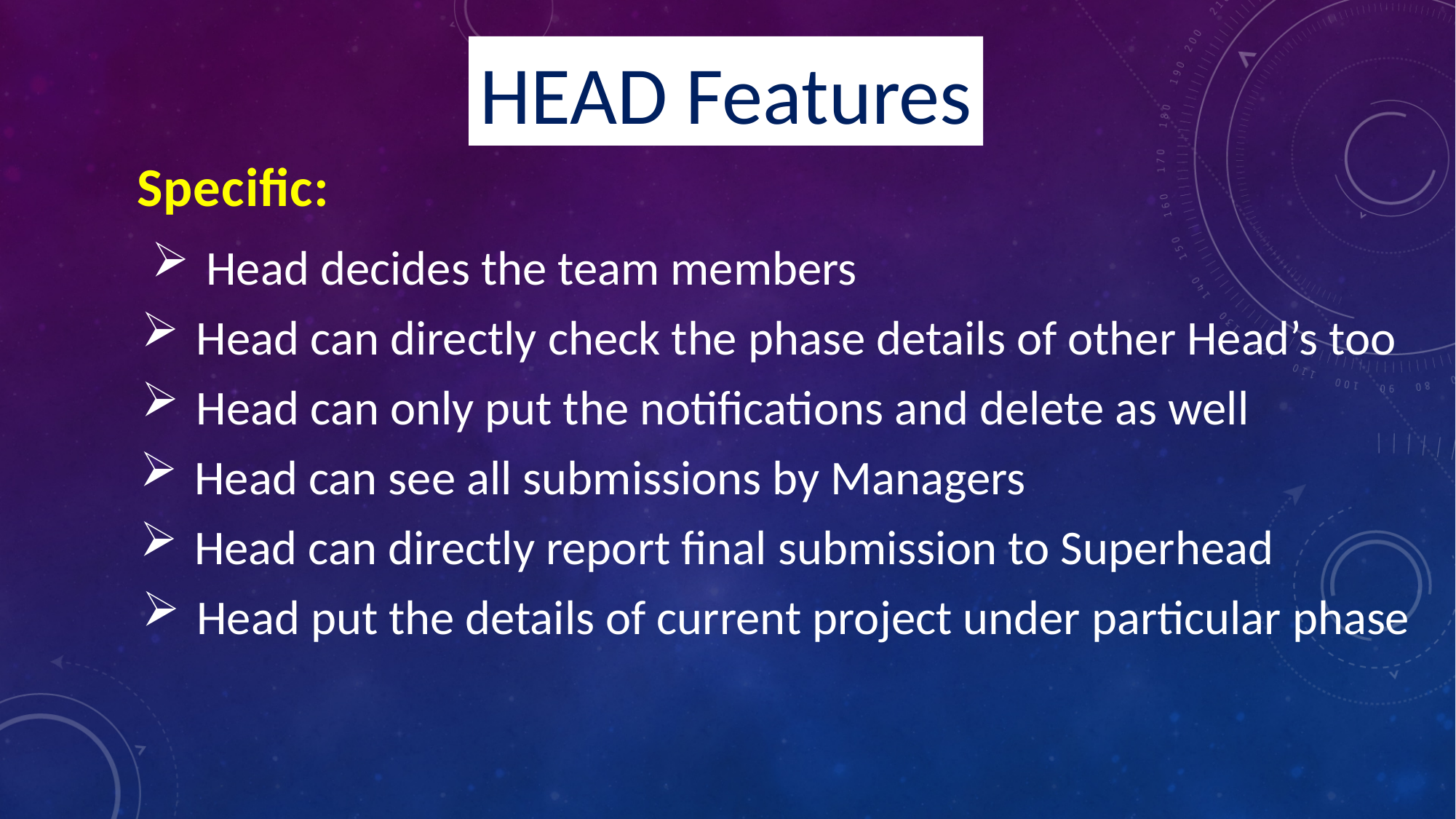

HEAD Features
Specific:
Head decides the team members
Head can directly check the phase details of other Head’s too
Head can only put the notifications and delete as well
Head can see all submissions by Managers
Head can directly report final submission to Superhead
Head put the details of current project under particular phase